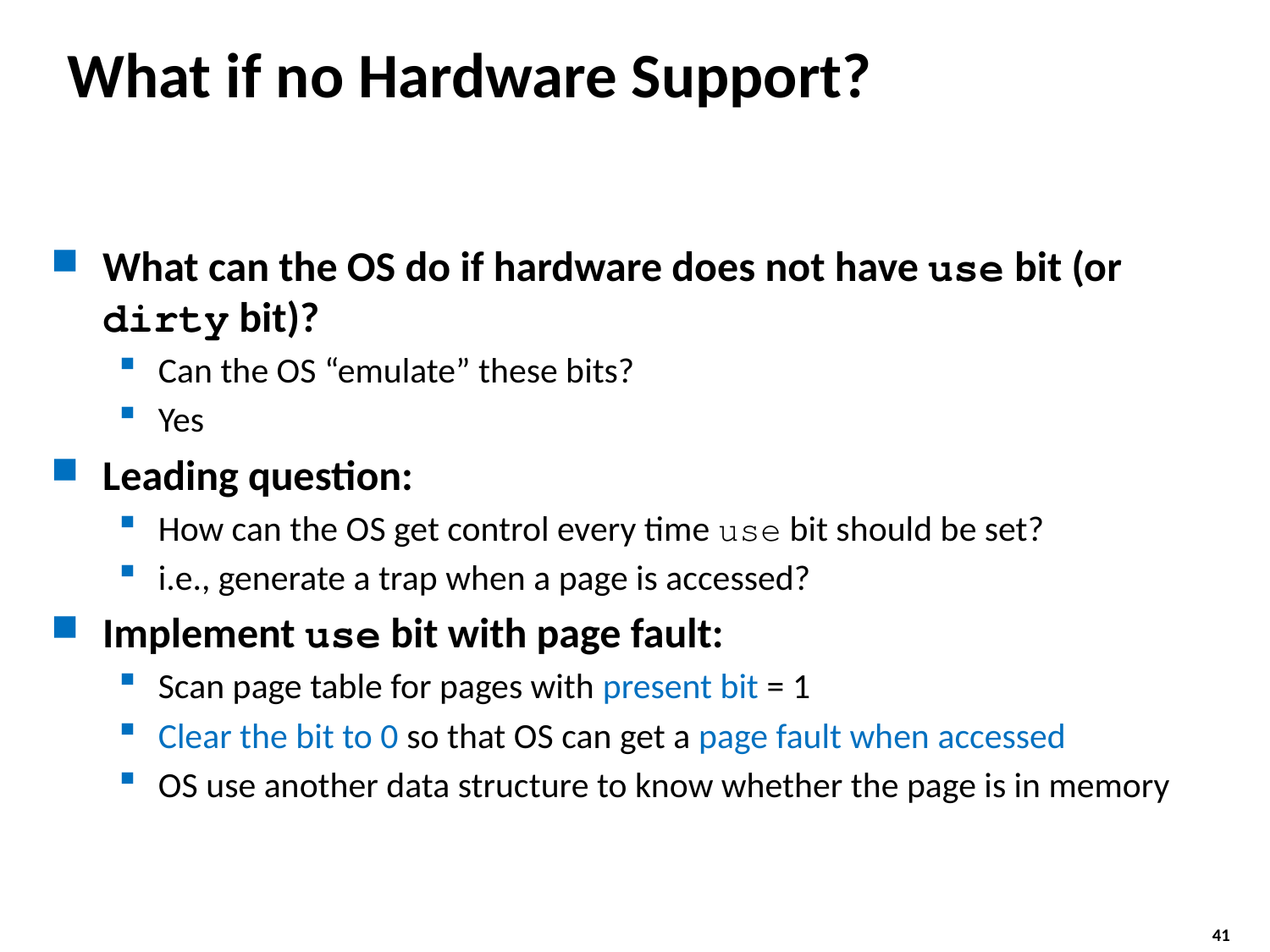

# What if no Hardware Support?
What can the OS do if hardware does not have use bit (or dirty bit)?
Can the OS “emulate” these bits?
Yes
Leading question:
How can the OS get control every time use bit should be set?
i.e., generate a trap when a page is accessed?
Implement use bit with page fault:
Scan page table for pages with present bit = 1
Clear the bit to 0 so that OS can get a page fault when accessed
OS use another data structure to know whether the page is in memory